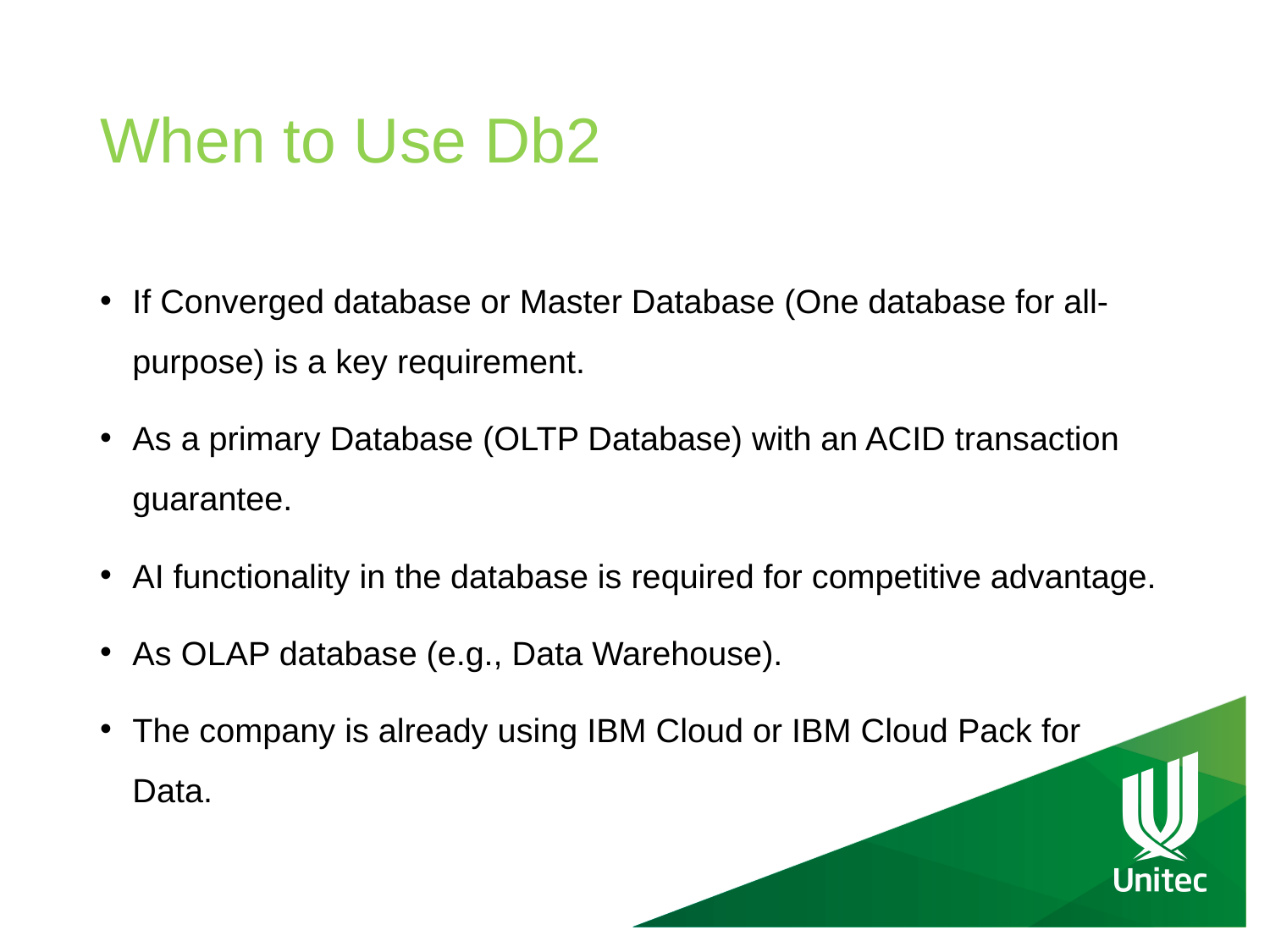

# When to Use Db2
If Converged database or Master Database (One database for all-purpose) is a key requirement.
As a primary Database (OLTP Database) with an ACID transaction guarantee.
AI functionality in the database is required for competitive advantage.
As OLAP database (e.g., Data Warehouse).
The company is already using IBM Cloud or IBM Cloud Pack for Data.